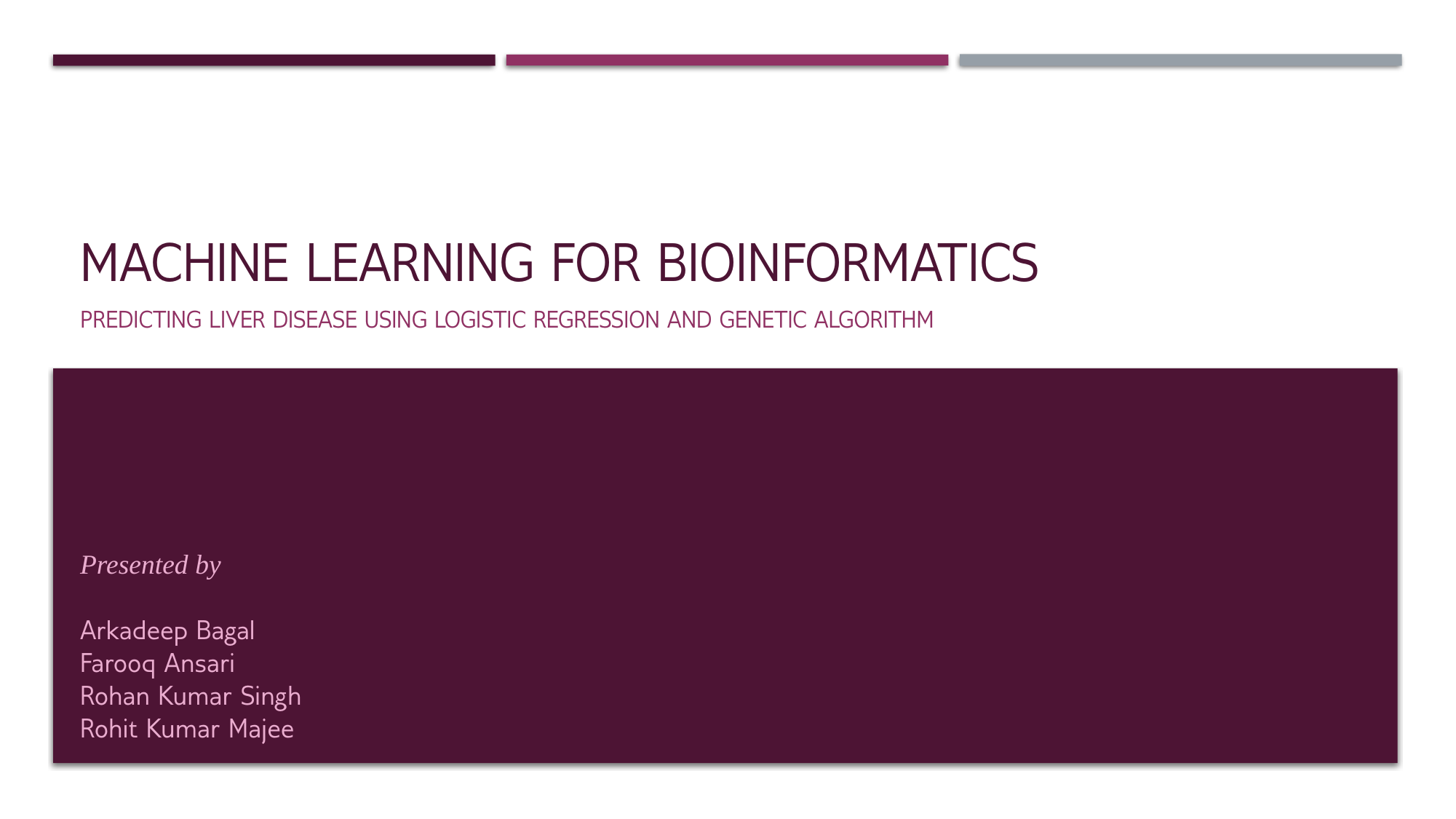

# MACHINE LEARNING for BIOINFORMATICS
Predicting Liver DISEASE USING LOGISTIC Regression and GENETIC Algorithm
Presented by

Arkadeep Bagal
Farooq Ansari
Rohan Kumar Singh
Rohit Kumar Majee